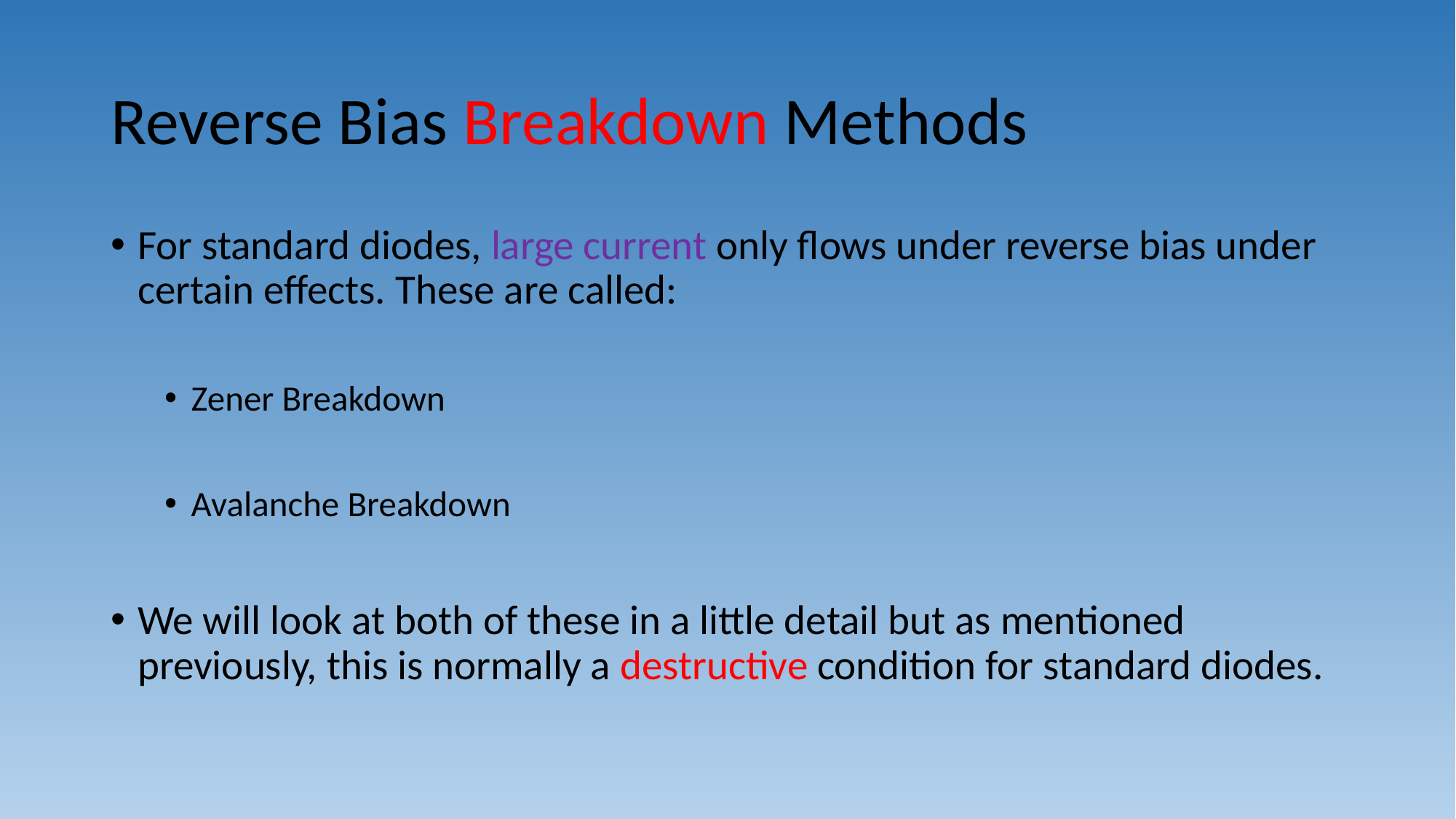

# Reverse Bias Breakdown Methods
For standard diodes, large current only flows under reverse bias under certain effects. These are called:

Zener Breakdown

Avalanche Breakdown

We will look at both of these in a little detail but as mentioned previously, this is normally a destructive condition for standard diodes.